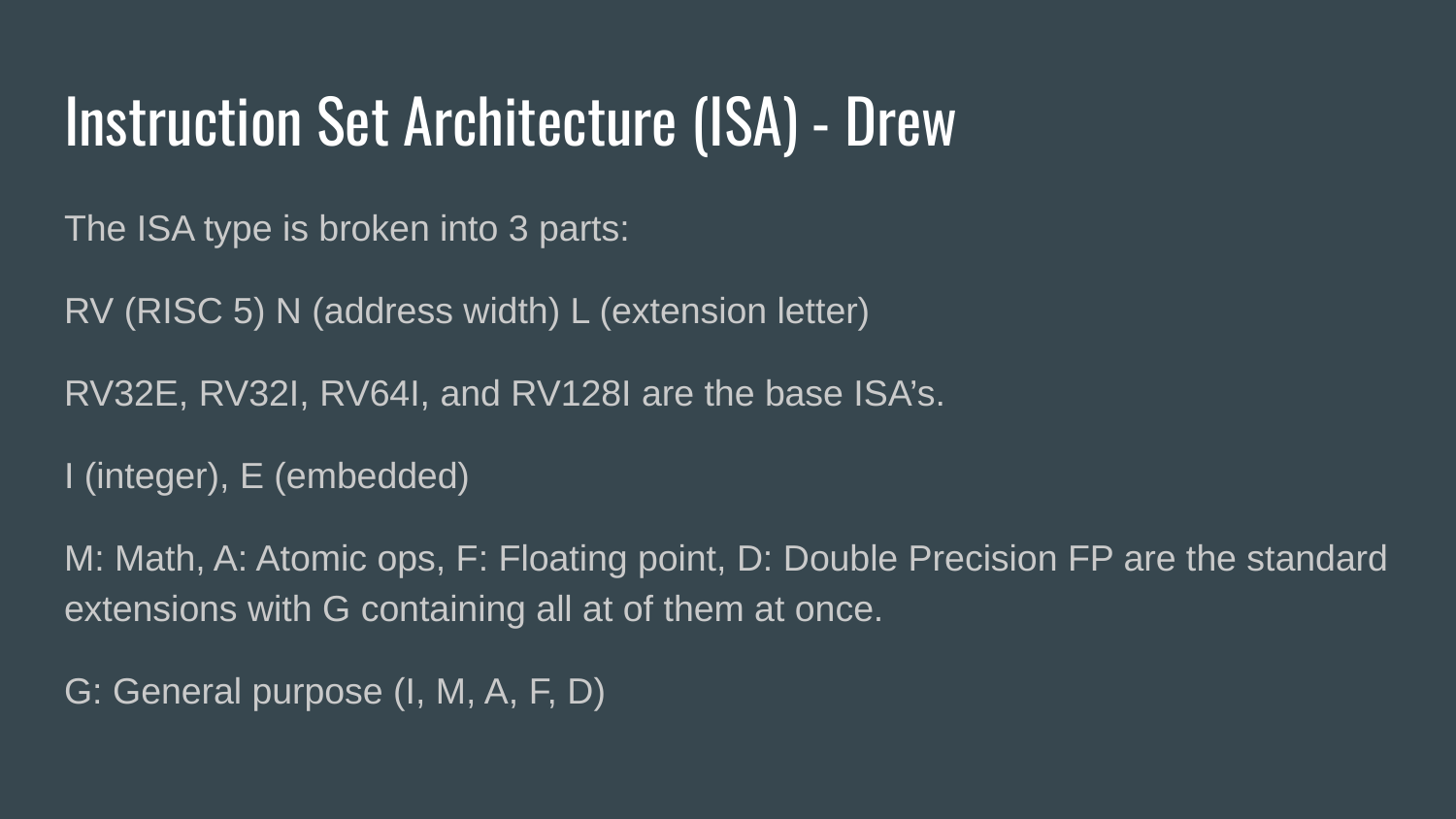

# Instruction Set Architecture (ISA) - Drew
The ISA type is broken into 3 parts:
RV (RISC 5) N (address width) L (extension letter)
RV32E, RV32I, RV64I, and RV128I are the base ISA’s.
I (integer), E (embedded)
M: Math, A: Atomic ops, F: Floating point, D: Double Precision FP are the standard extensions with G containing all at of them at once.
G: General purpose (I, M, A, F, D)